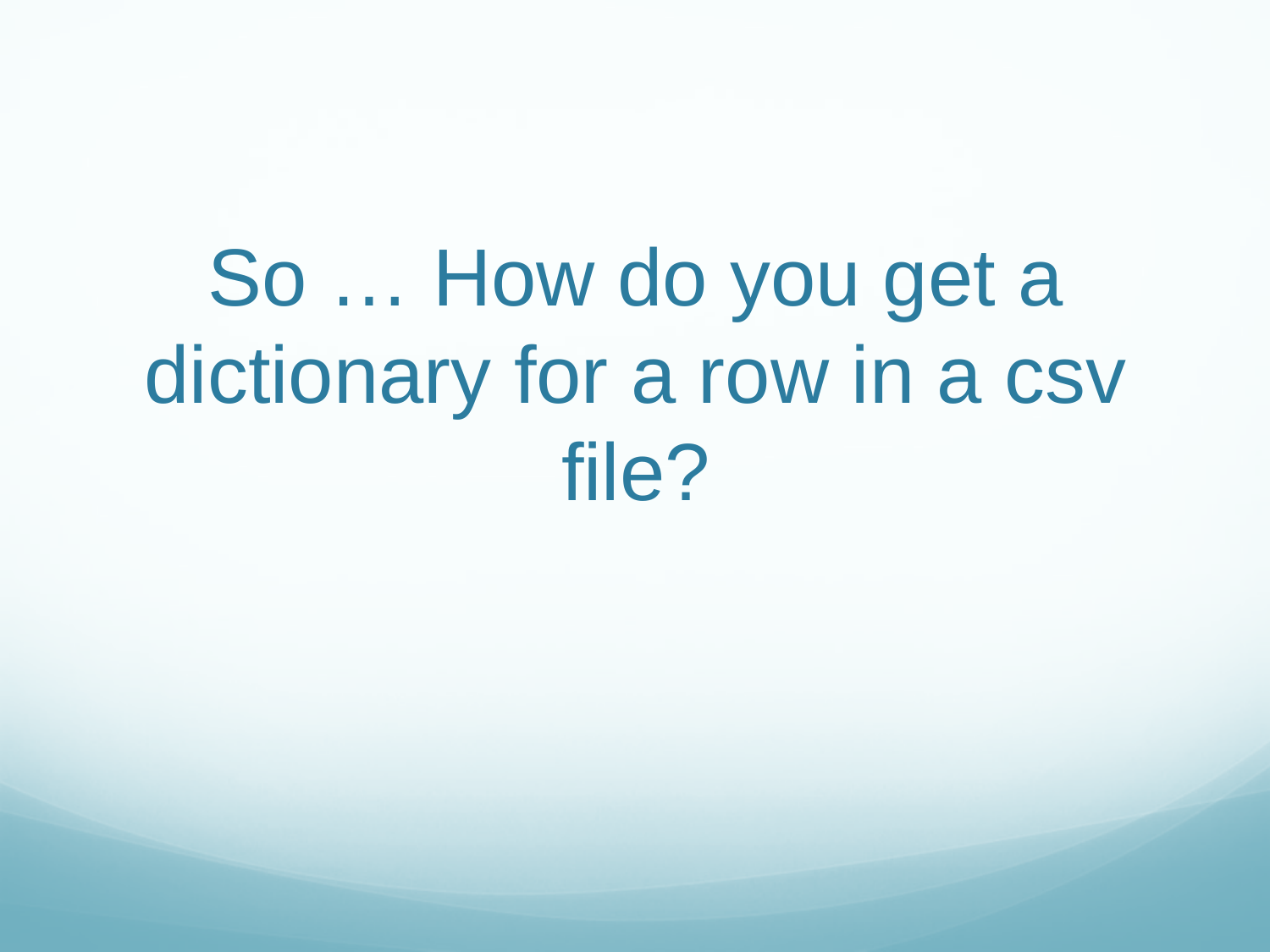

# So … How do you get a dictionary for a row in a csv file?